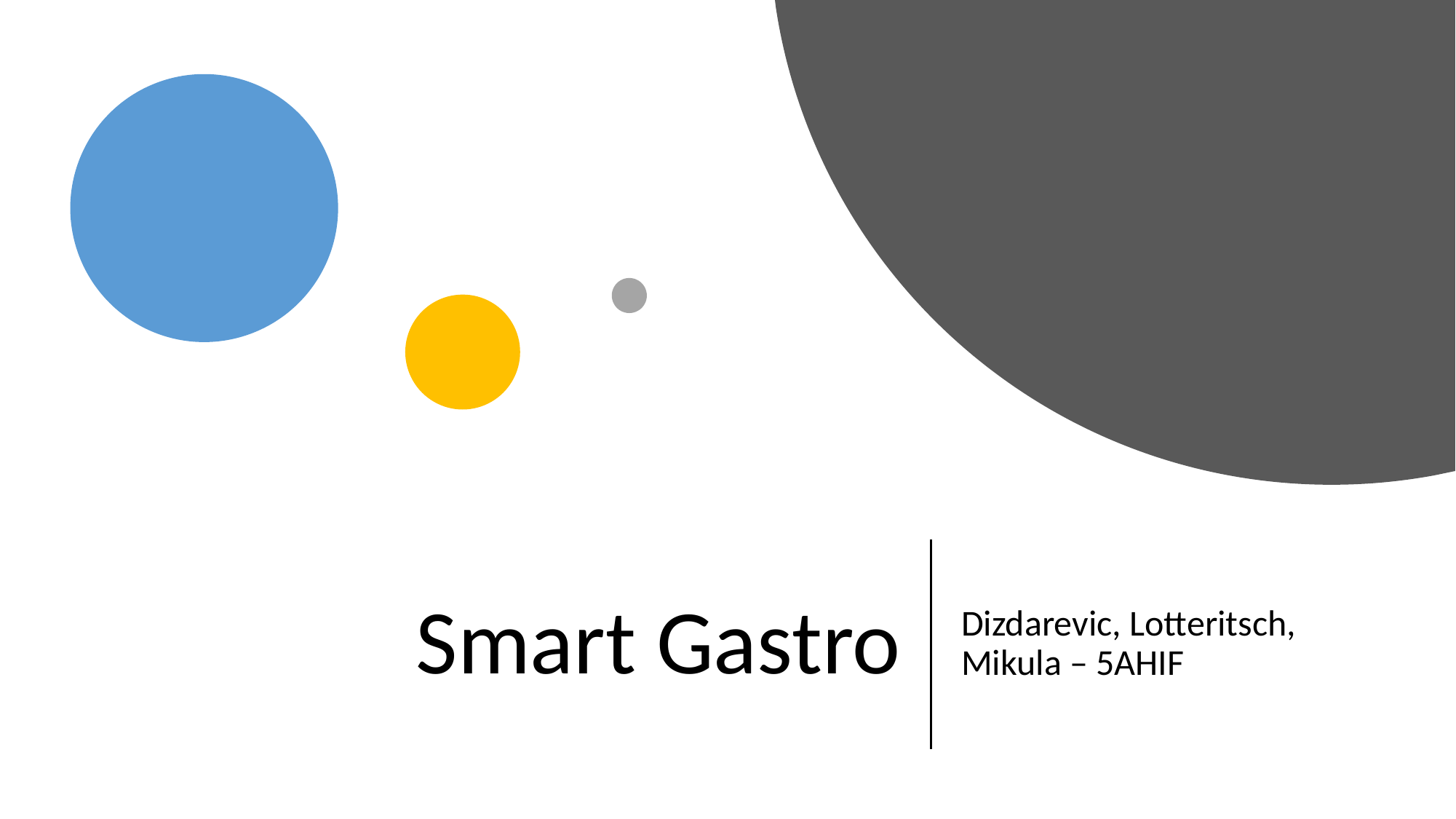

# Smart Gastro
Dizdarevic, Lotteritsch, Mikula – 5AHIF